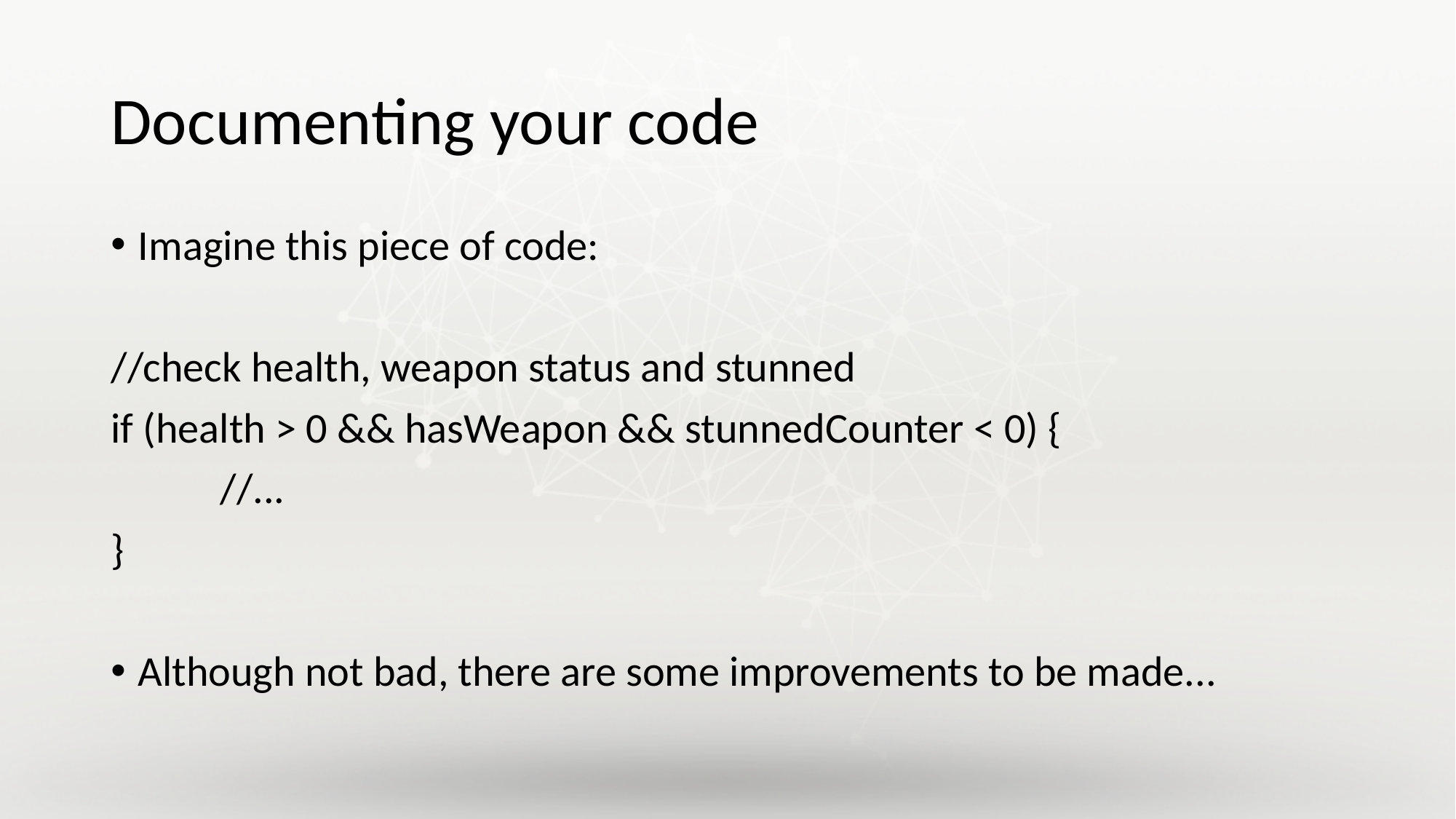

# Documenting your code
Imagine this piece of code:

//check health, weapon status and stunned
if (health > 0 && hasWeapon && stunnedCounter < 0) {
	//...
}

Although not bad, there are some improvements to be made...